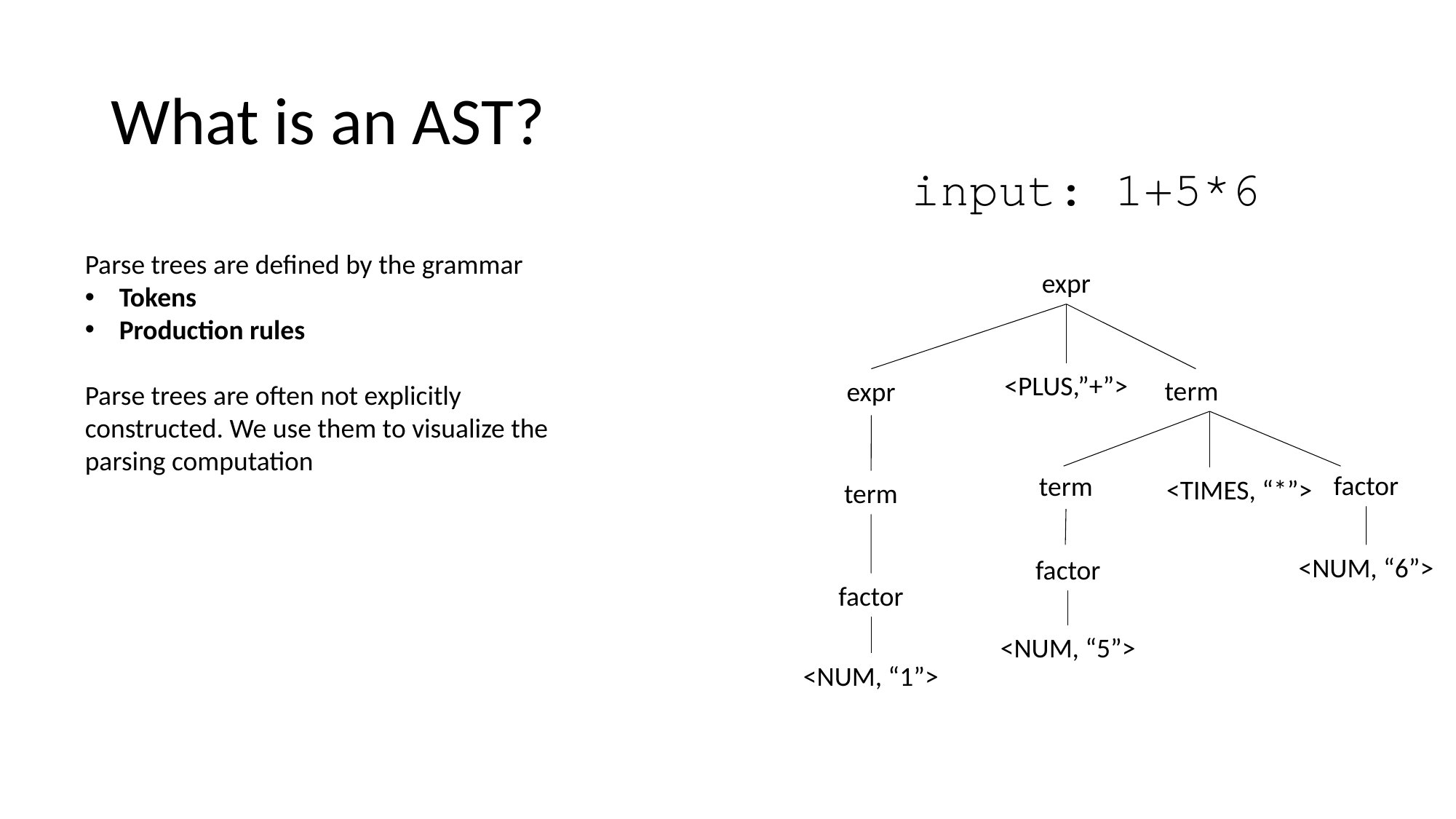

# What is an AST?
input: 1+5*6
Parse trees are defined by the grammar
Tokens
Production rules

Parse trees are often not explicitly constructed. We use them to visualize the parsing computation
expr
<PLUS,”+”>
term
expr
factor
term
<TIMES, “*”>
term
<NUM, “6”>
factor
factor
<NUM, “5”>
<NUM, “1”>